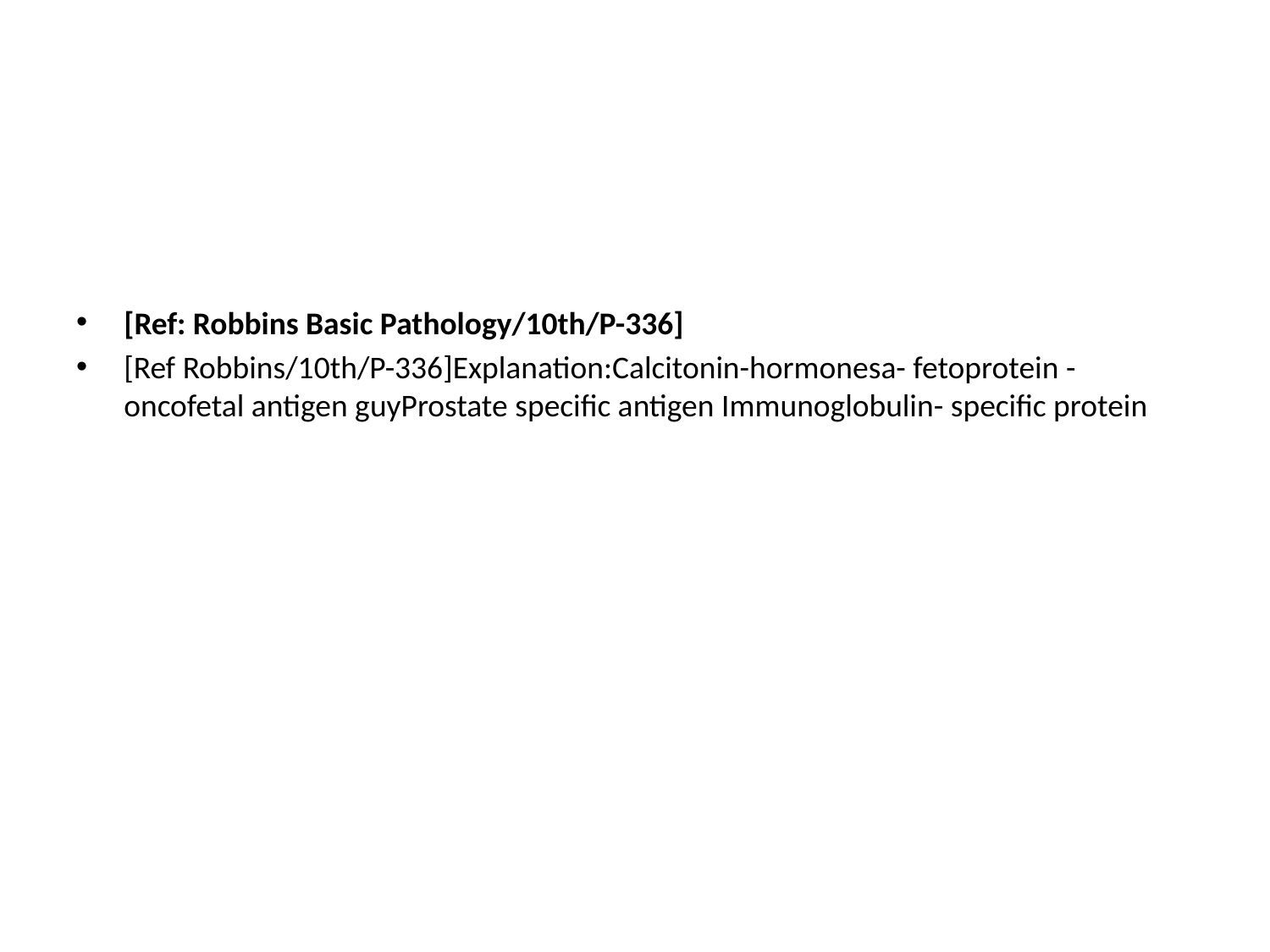

[Ref: Robbins Basic Pathology/10th/P-336]
[Ref Robbins/10th/P-336]Explanation:Calcitonin-hormonesa- fetoprotein - oncofetal antigen guyProstate specific antigen Immunoglobulin- specific protein